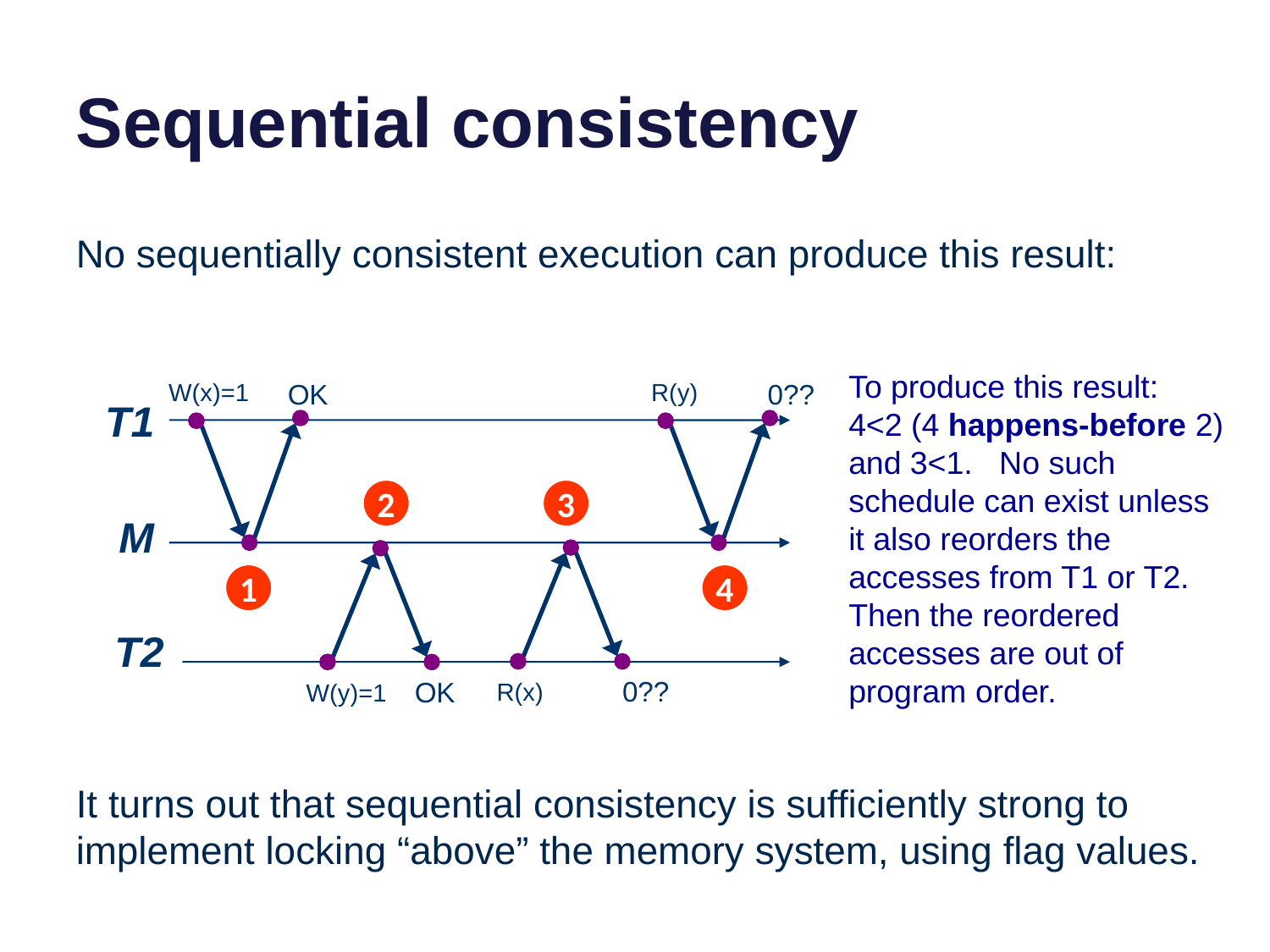

# Sequential consistency
No sequentially consistent execution can produce this result:
To produce this result:
4<2 (4 happens-before 2) and 3<1.   No such schedule can exist unless it also reorders the accesses from T1 or T2.  Then the reordered accesses are out of program order.
W(x)=1
OK
R(y)
0??
T1

2
3
M

1
4
T2

0??
OK
R(x)
W(y)=1
It turns out that sequential consistency is sufficiently strong to implement locking “above” the memory system, using flag values.